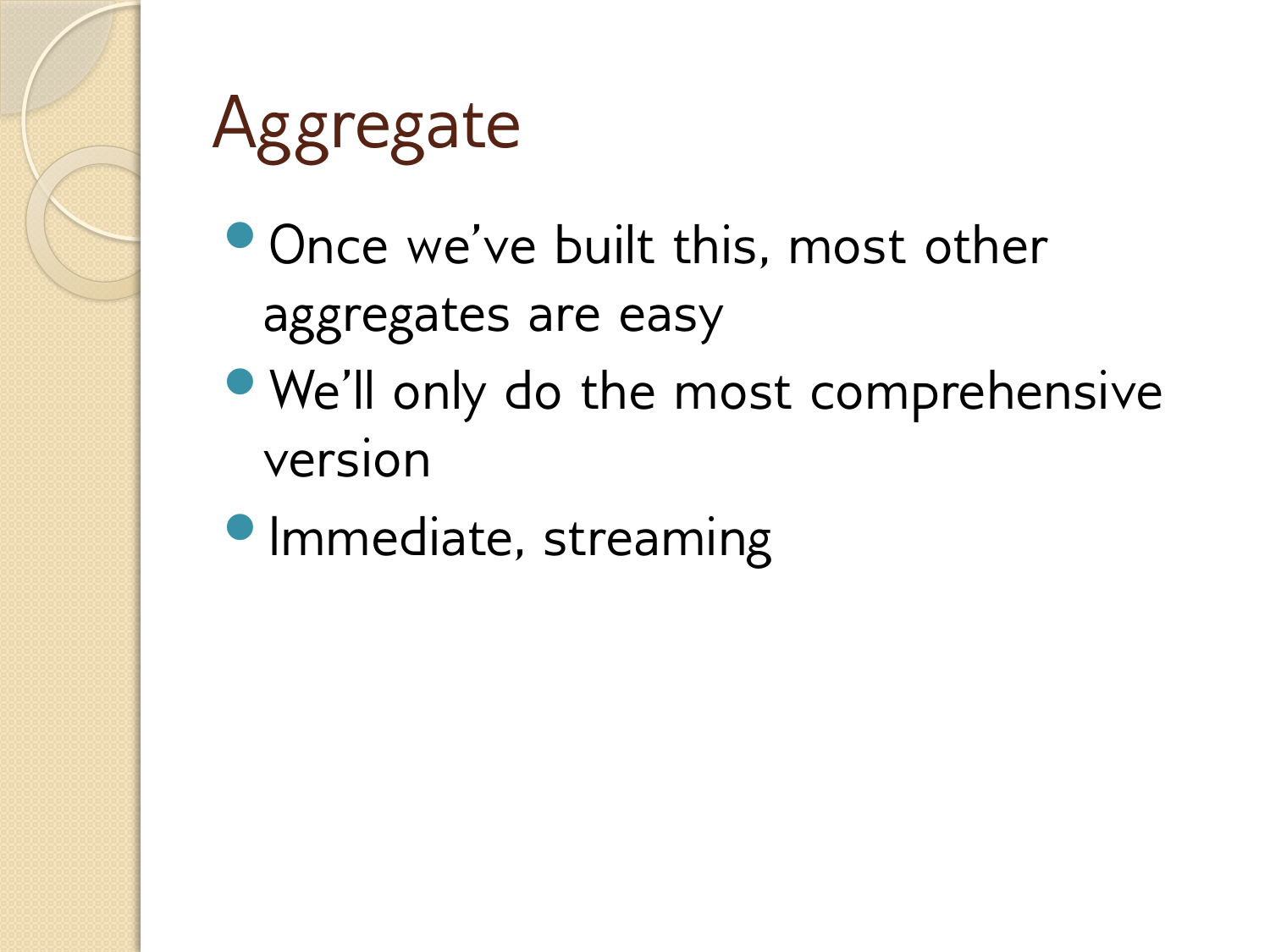

# Aggregate
Once we’ve built this, most other aggregates are easy
We’ll only do the most comprehensive version
Immediate, streaming